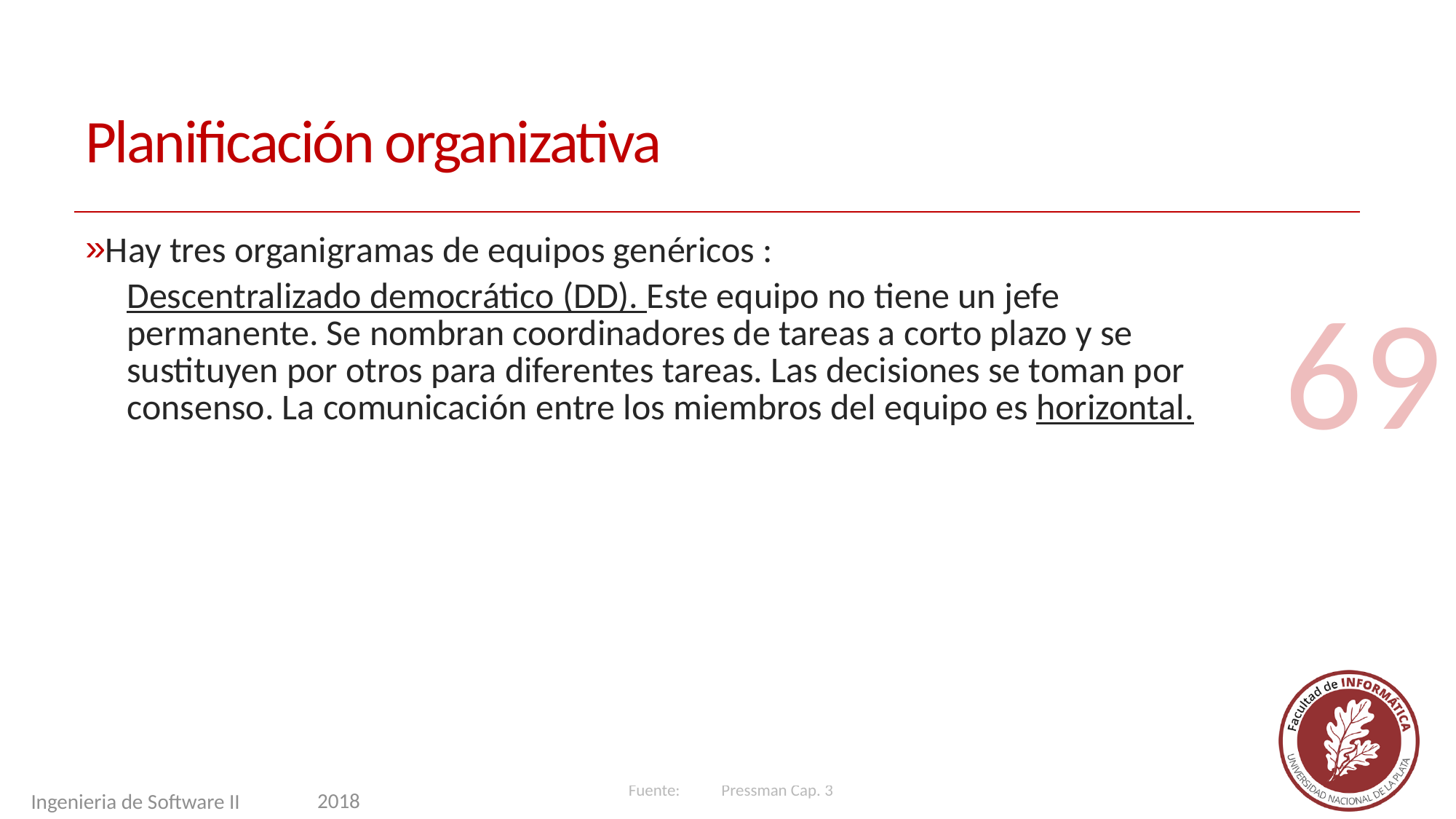

# Planificación organizativa
69
Hay tres organigramas de equipos genéricos :
Descentralizado democrático (DD). Este equipo no tiene un jefe permanente. Se nombran coordinadores de tareas a corto plazo y se sustituyen por otros para diferentes tareas. Las decisiones se toman por consenso. La comunicación entre los miembros del equipo es horizontal.
69
Pressman Cap. 3

2018
Ingenieria de Software II